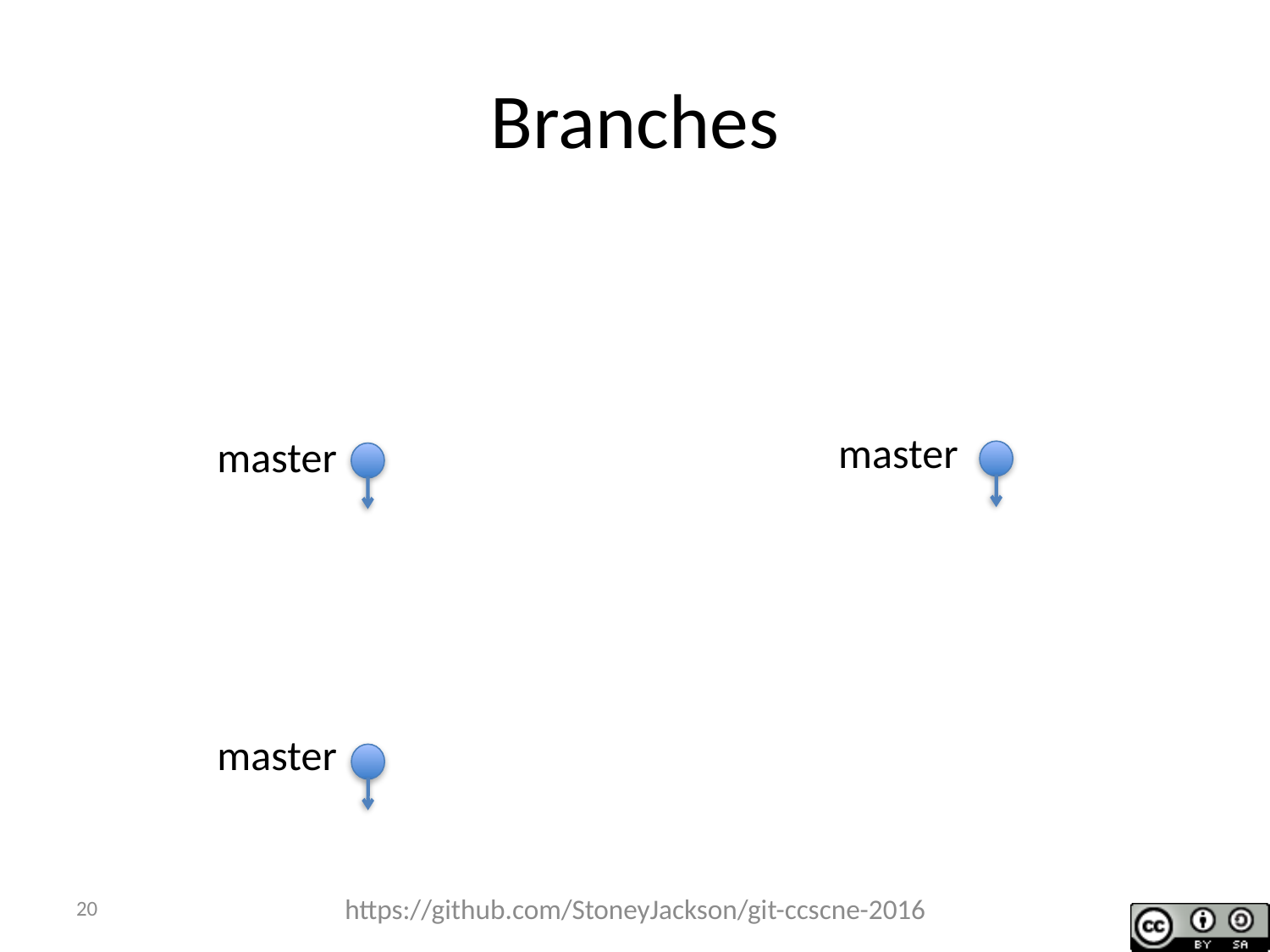

# Branches
master
master

master

20
https://github.com/StoneyJackson/git-ccscne-2016